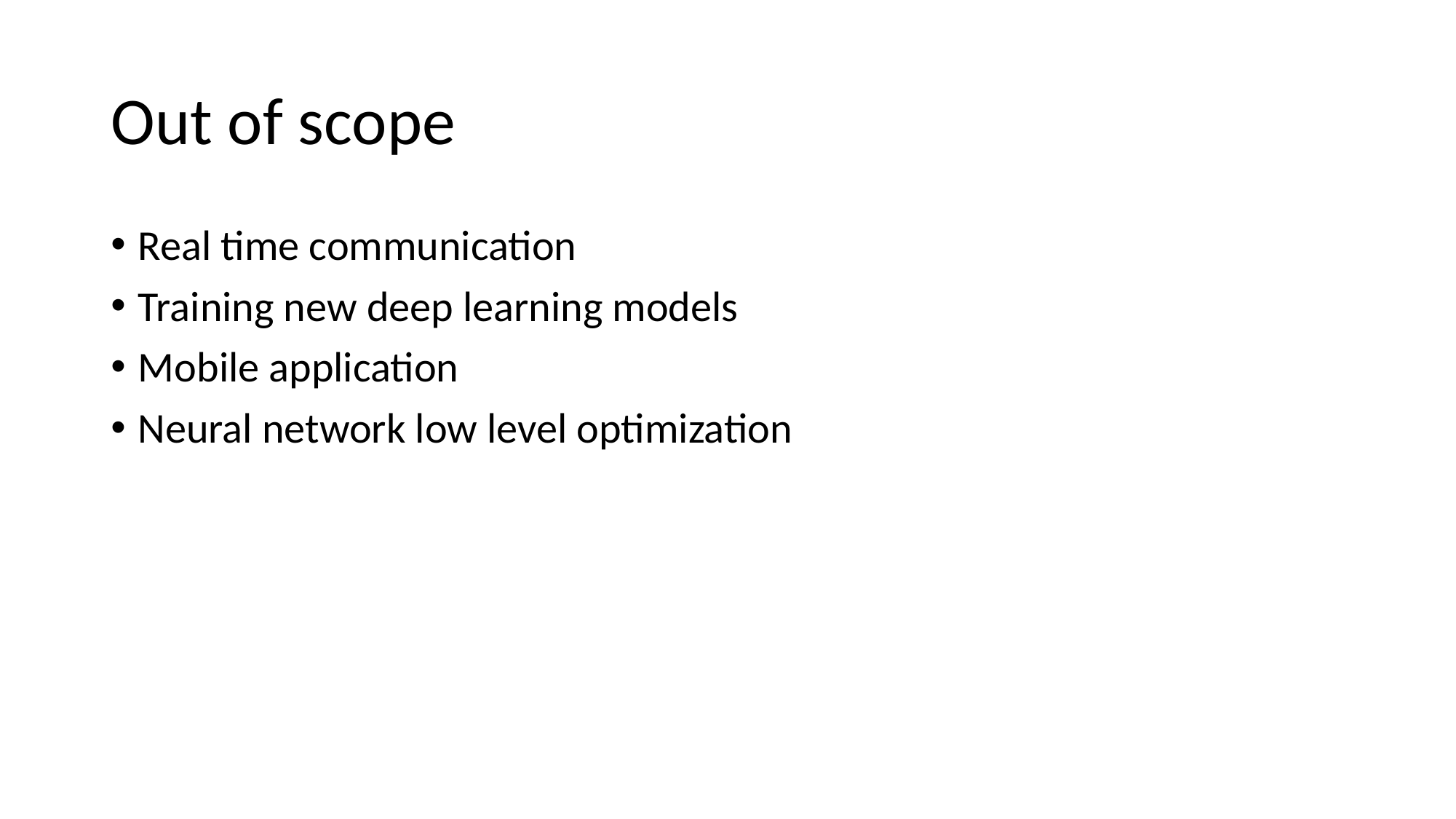

# Out of scope
Real time communication
Training new deep learning models
Mobile application
Neural network low level optimization